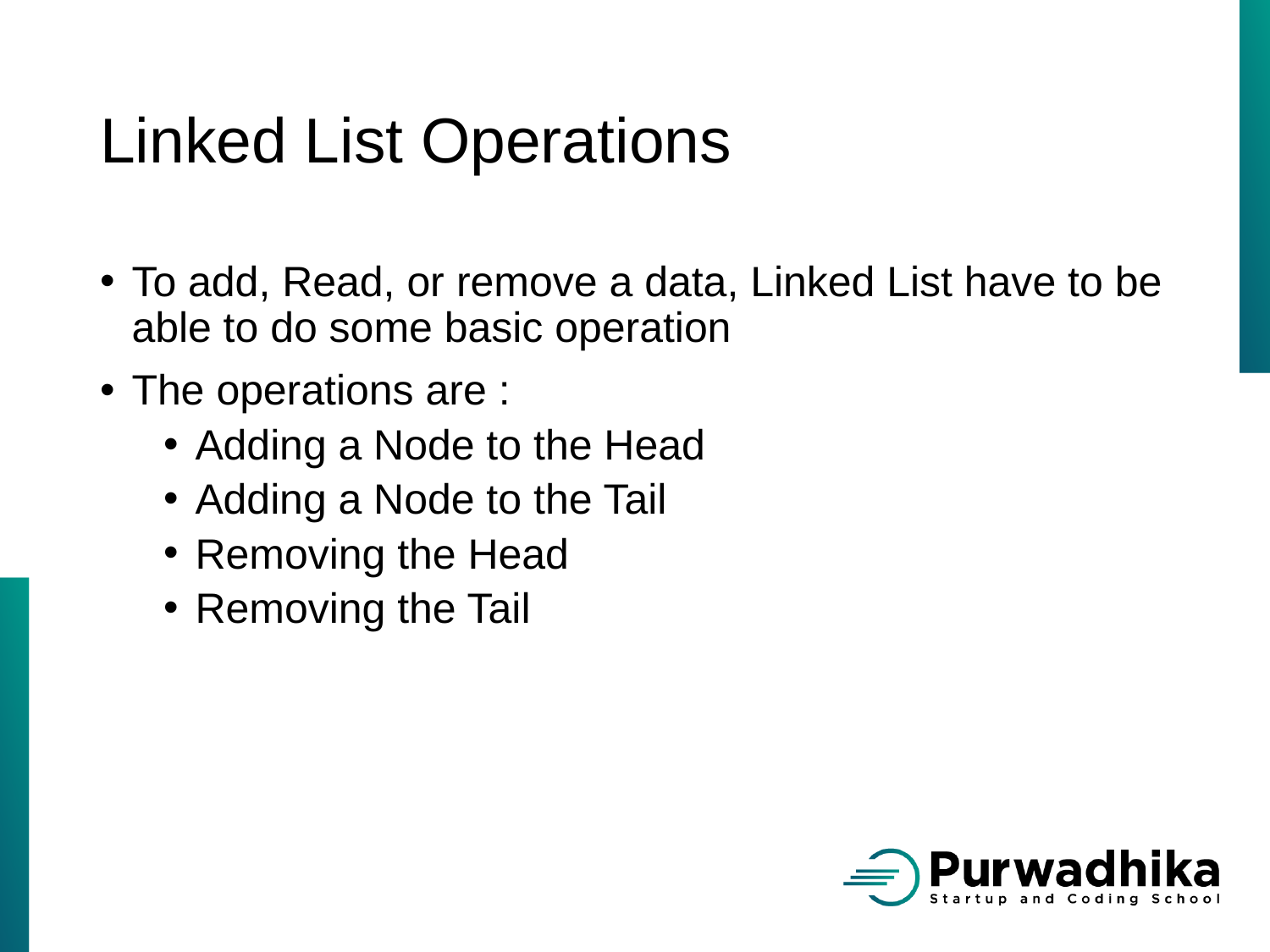

# Linked List Operations
To add, Read, or remove a data, Linked List have to be able to do some basic operation
The operations are :
Adding a Node to the Head
Adding a Node to the Tail
Removing the Head
Removing the Tail